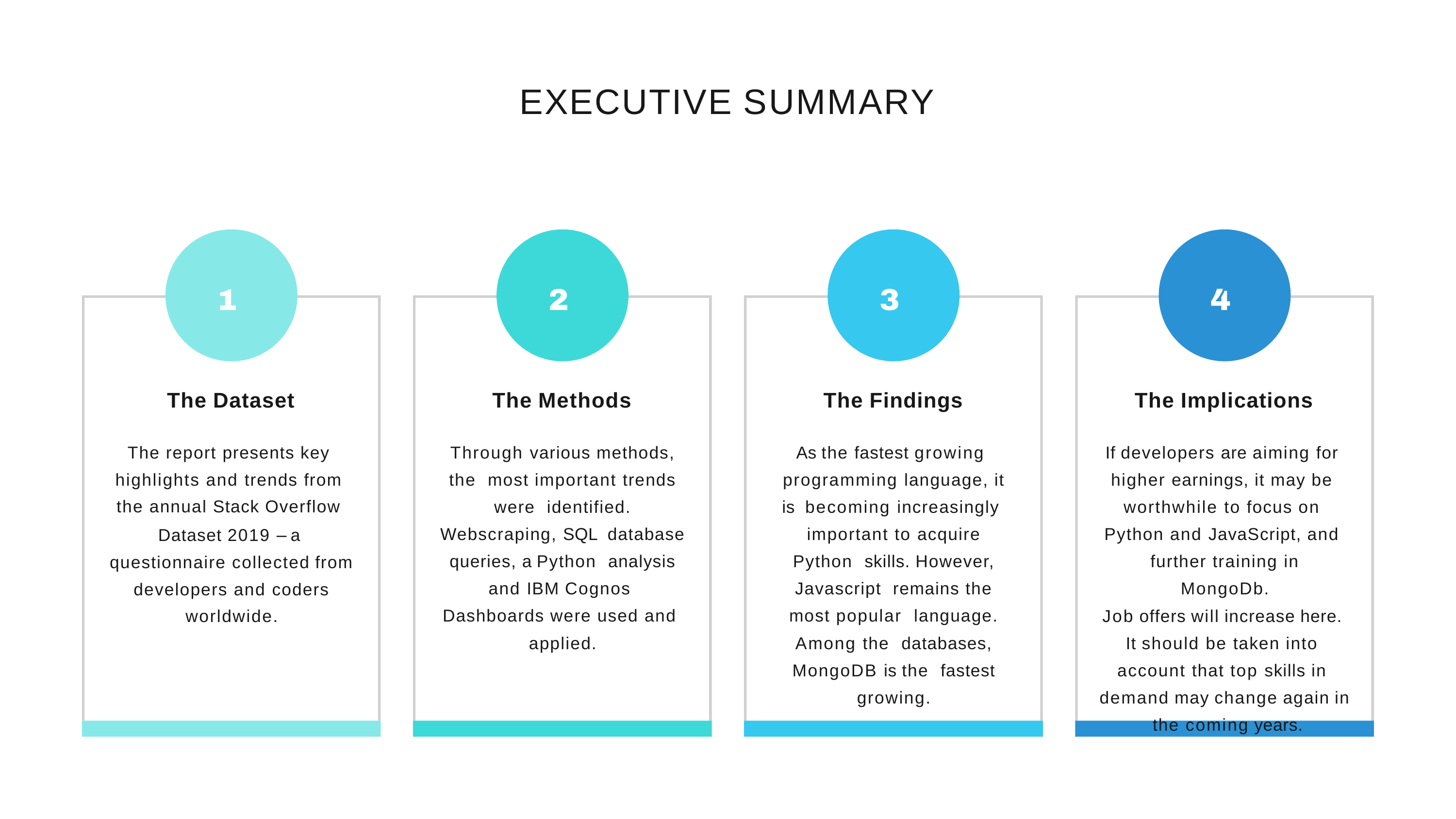

# EXECUTIVE SUMMARY

1
2
3
4
The Dataset
The Methods
The Findings
The Implications
The report presents key  highlights and trends from  the annual Stack Overflow  Dataset 2019 – a  questionnaire collected from  developers and coders  worldwide.
Through various methods, the  most important trends were  identified. Webscraping, SQL  database queries, a Python  analysis and IBM Cognos  Dashboards were used and  applied.
As the fastest growing  programming language, it is  becoming increasingly  important to acquire Python  skills. However, Javascript  remains the most popular  language. Among the  databases, MongoDB is the  fastest growing.
If developers are aiming for  higher earnings, it may be  worthwhile to focus on  Python and JavaScript, and  further training in MongoDb.
Job offers will increase here.
It should be taken into  account that top skills in  demand may change again in  the coming years.